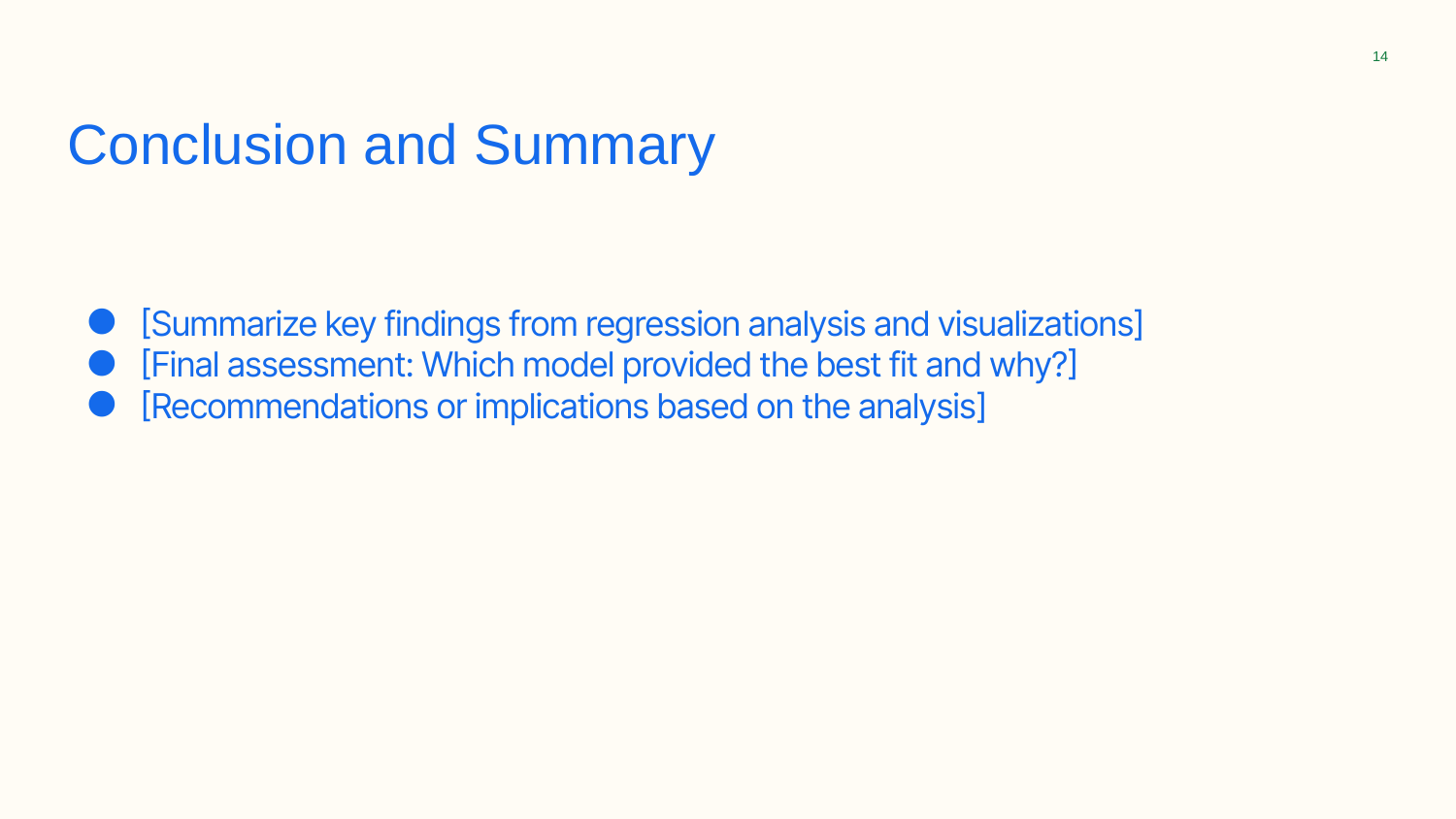

14
# Conclusion and Summary

[Summarize key findings from regression analysis and visualizations]
[Final assessment: Which model provided the best fit and why?]
[Recommendations or implications based on the analysis]